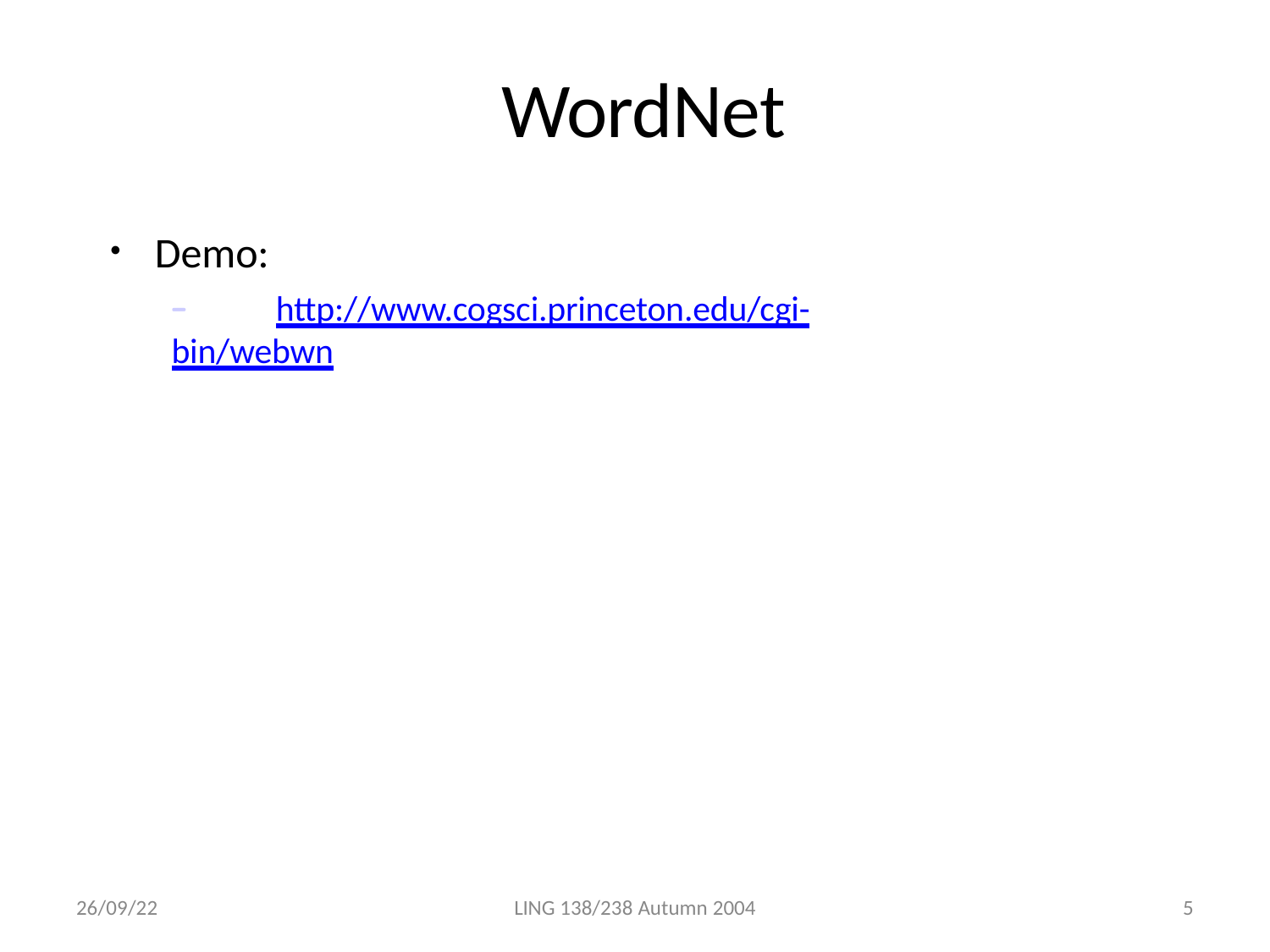

# WordNet
Demo:
–	http://www.cogsci.princeton.edu/cgi-bin/webwn
26/09/22
LING 138/238 Autumn 2004
5